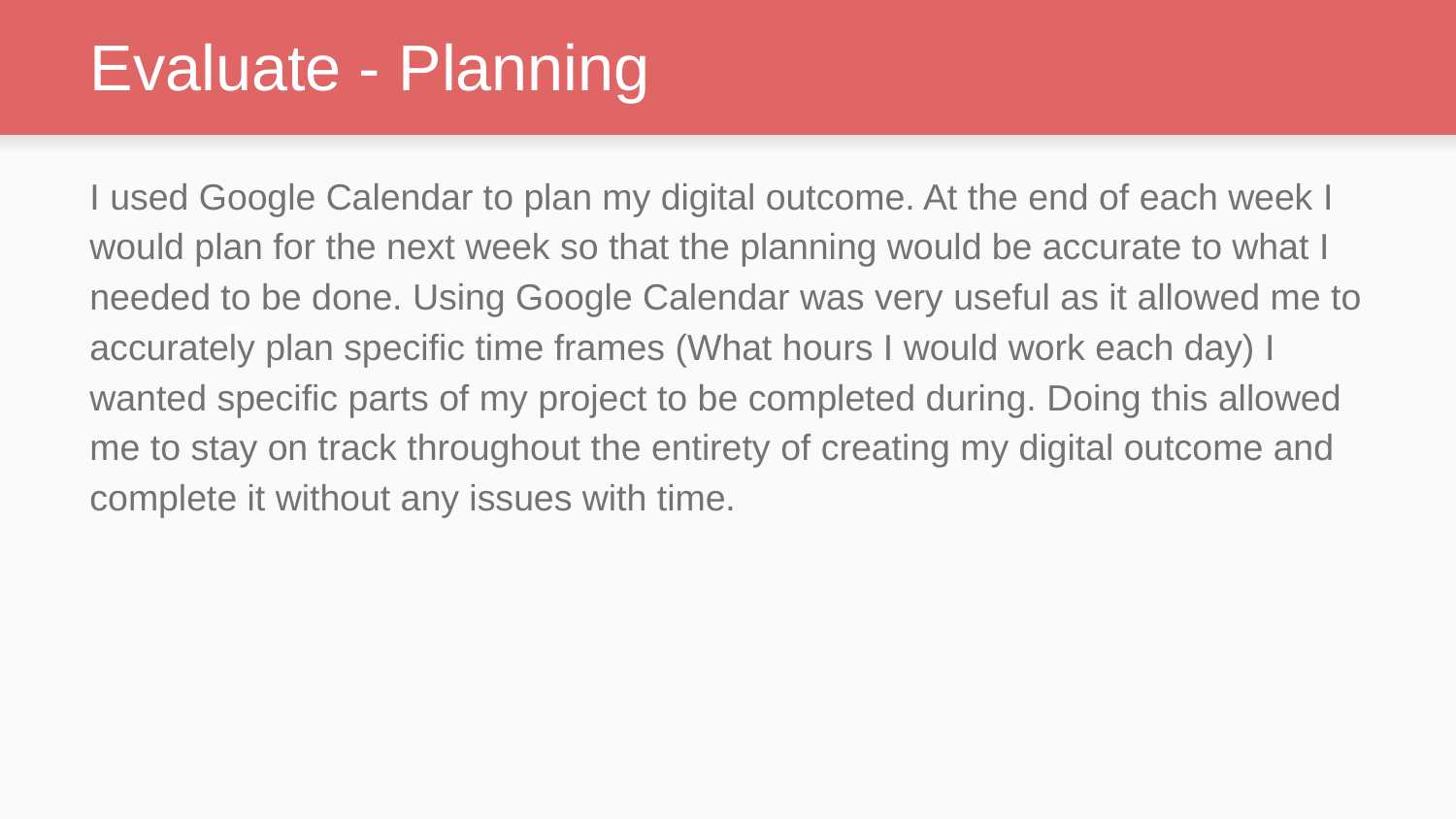

# Evaluate - Planning
I used Google Calendar to plan my digital outcome. At the end of each week I would plan for the next week so that the planning would be accurate to what I needed to be done. Using Google Calendar was very useful as it allowed me to accurately plan specific time frames (What hours I would work each day) I wanted specific parts of my project to be completed during. Doing this allowed me to stay on track throughout the entirety of creating my digital outcome and complete it without any issues with time.